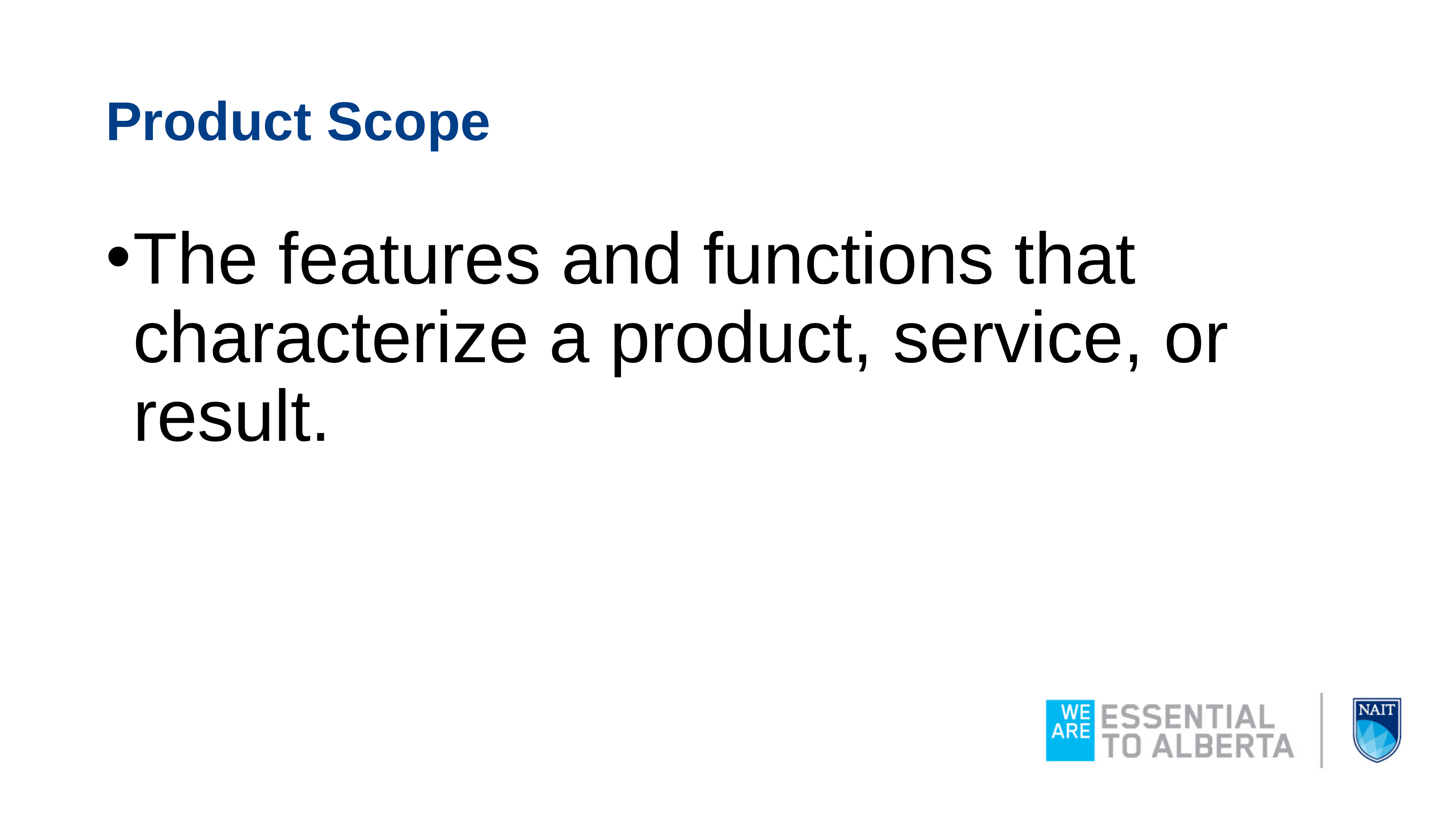

# Product Scope
The features and functions that characterize a product, service, or result.